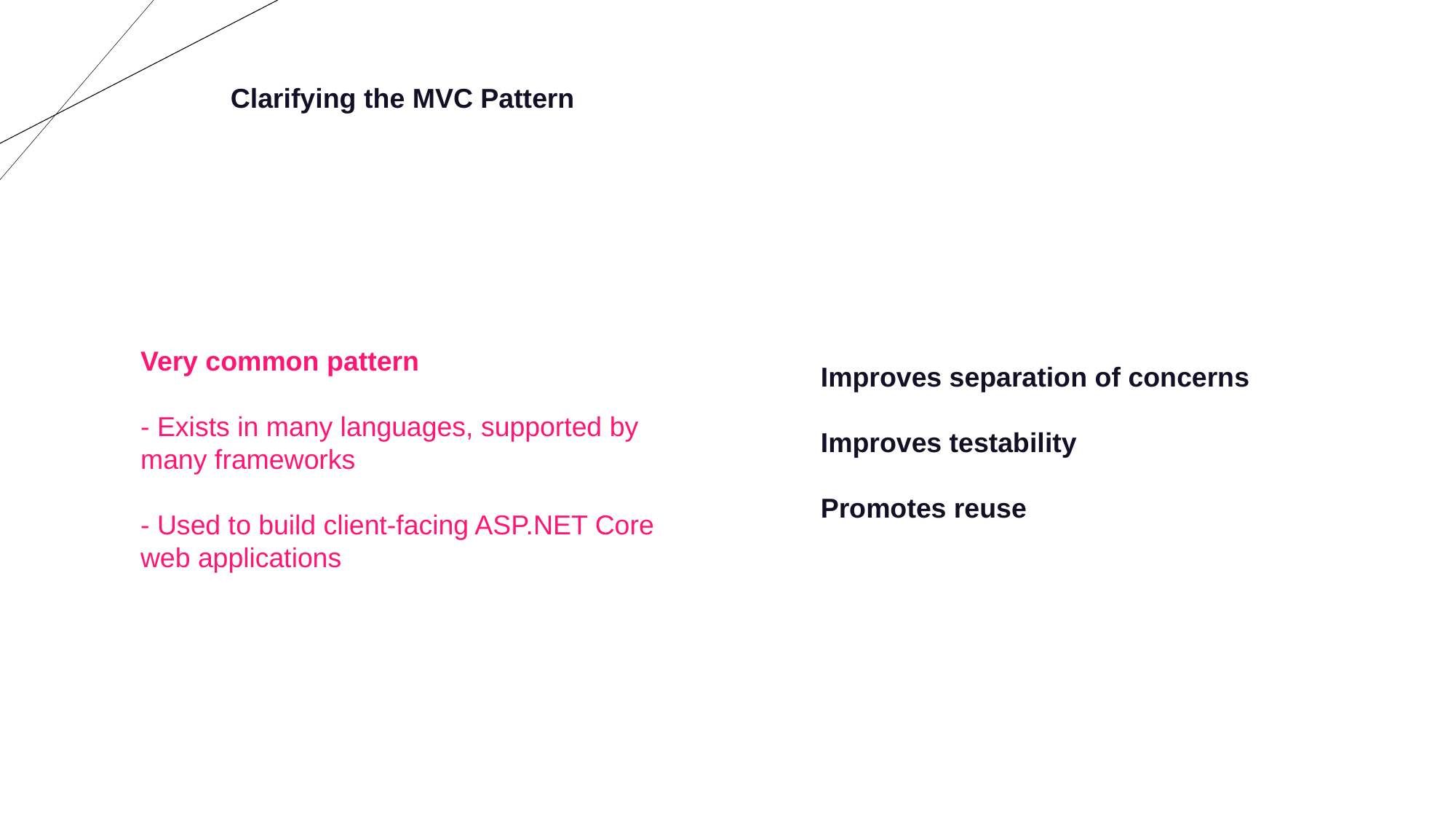

Clarifying the MVC Pattern
Very common pattern

- Exists in many languages, supported by
many frameworks

- Used to build client-facing ASP.NET Core
web applications
Improves separation of concerns

Improves testability

Promotes reuse